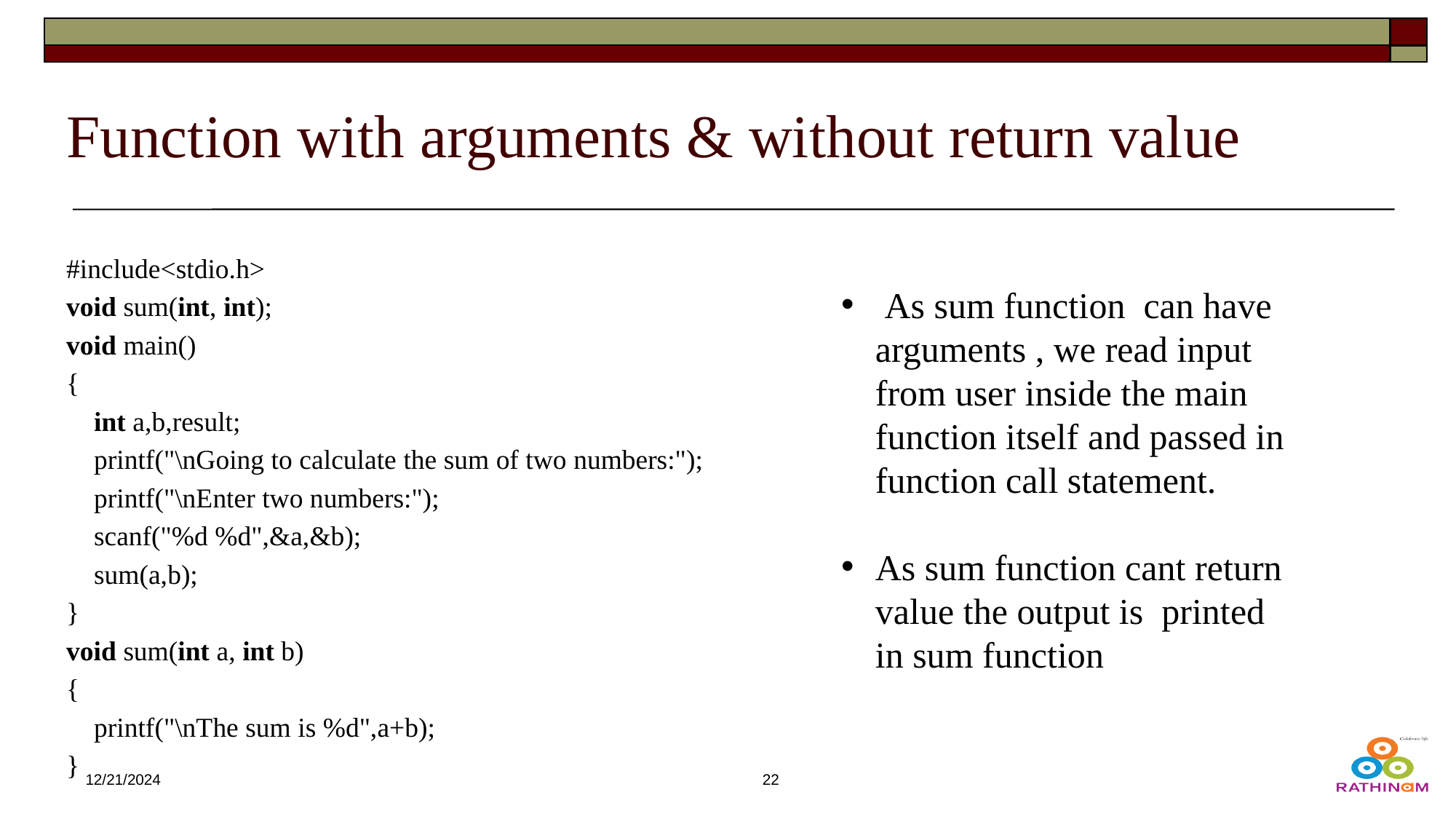

# Function with arguments & without return value
#include<stdio.h>
void sum(int, int);
void main()
{
    int a,b,result;
    printf("\nGoing to calculate the sum of two numbers:");
    printf("\nEnter two numbers:");
    scanf("%d %d",&a,&b);
    sum(a,b);
}
void sum(int a, int b)
{
    printf("\nThe sum is %d",a+b);
}

 As sum function  can have arguments , we read input from user inside the main function itself and passed in function call statement.

As sum function cant return value the output is  printed in sum function
12/21/2024
22